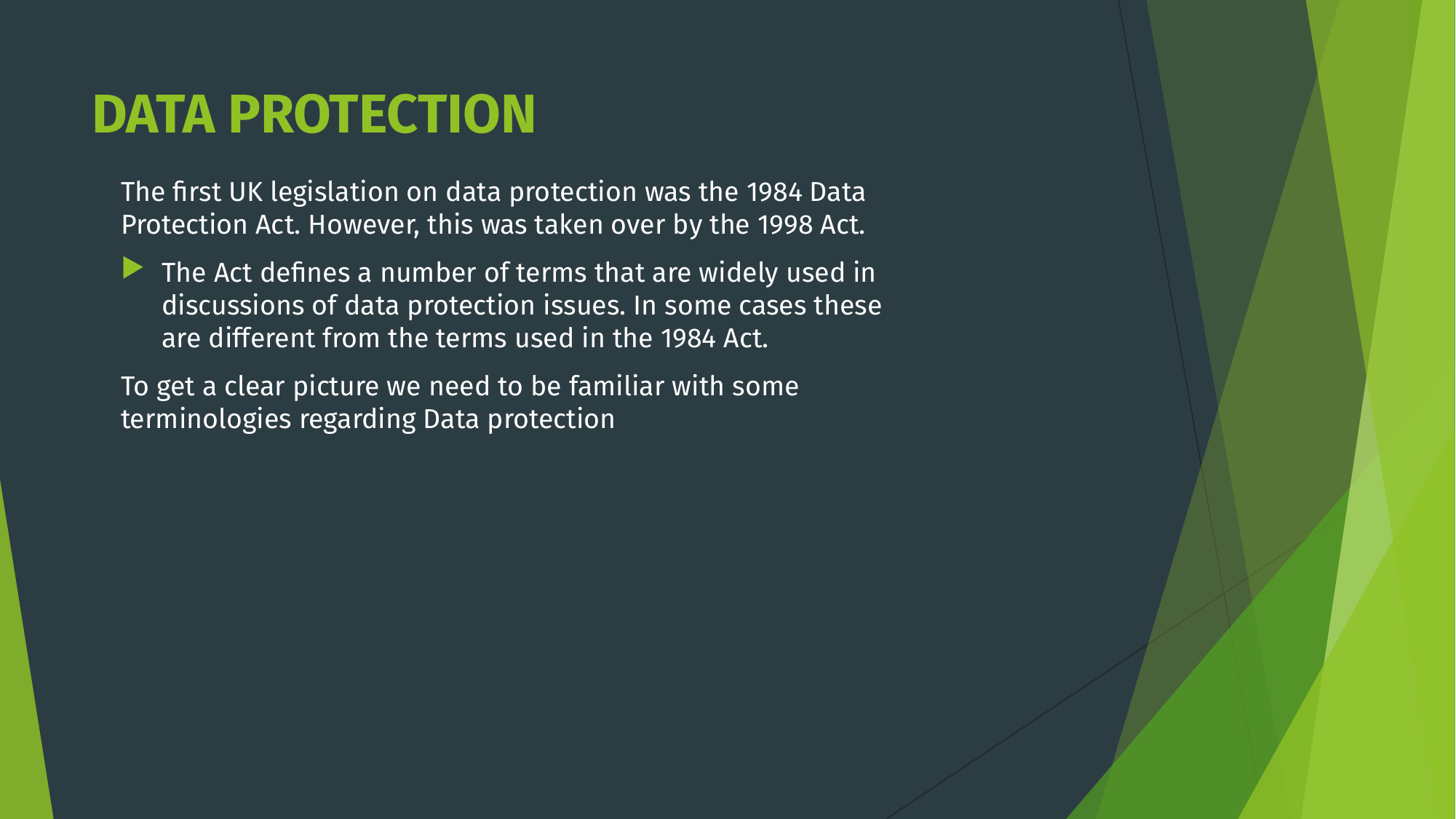

# DATA PROTECTION
The first UK legislation on data protection was the 1984 Data Protection Act. However, this was taken over by the 1998 Act.
The Act defines a number of terms that are widely used in discussions of data protection issues. In some cases these are different from the terms used in the 1984 Act.
To get a clear picture we need to be familiar with some terminologies regarding Data protection